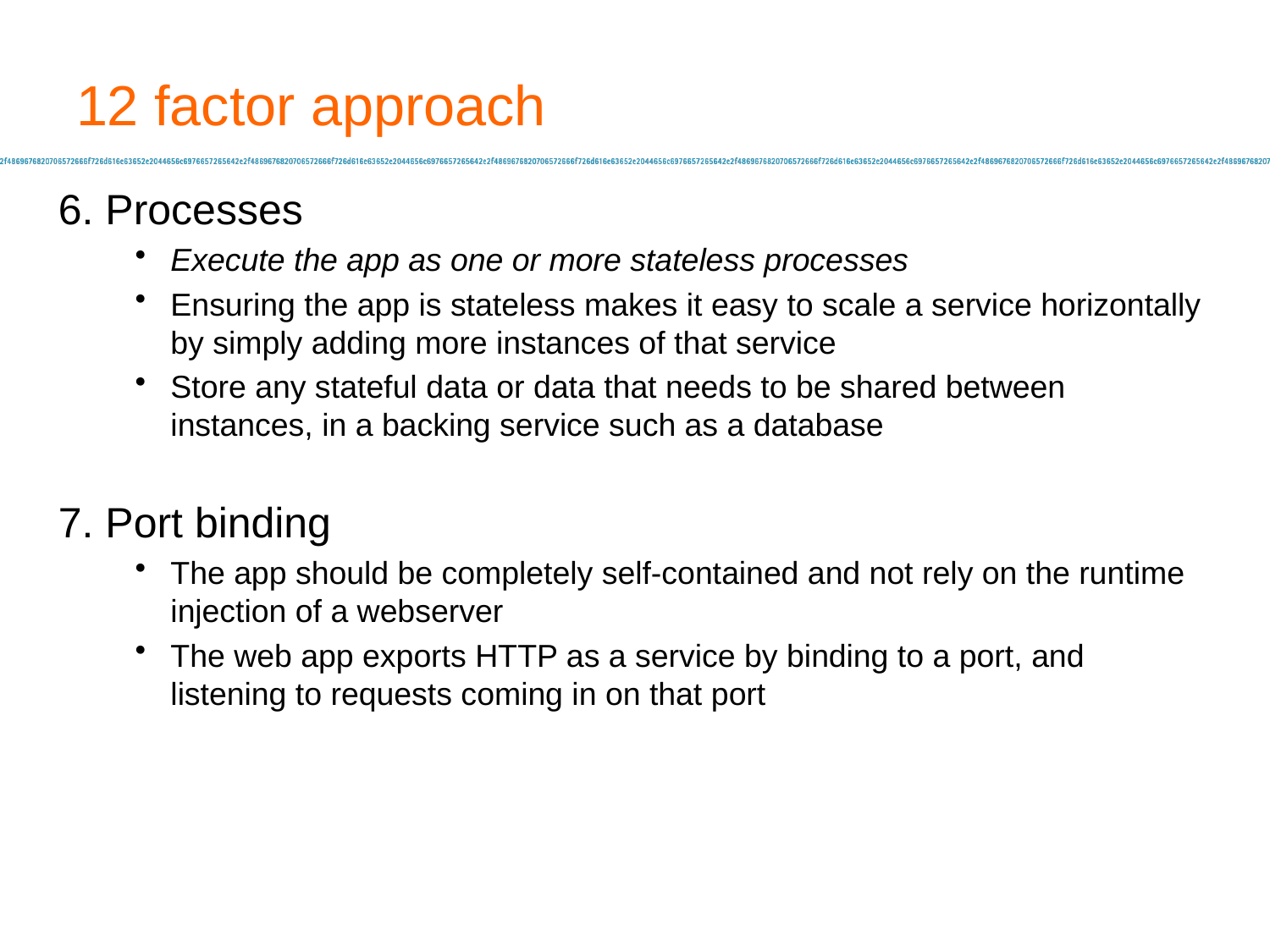

# 12 factor approach
6. Processes
Execute the app as one or more stateless processes
Ensuring the app is stateless makes it easy to scale a service horizontally by simply adding more instances of that service
Store any stateful data or data that needs to be shared between instances, in a backing service such as a database

7. Port binding
The app should be completely self-contained and not rely on the runtime injection of a webserver
The web app exports HTTP as a service by binding to a port, and listening to requests coming in on that port